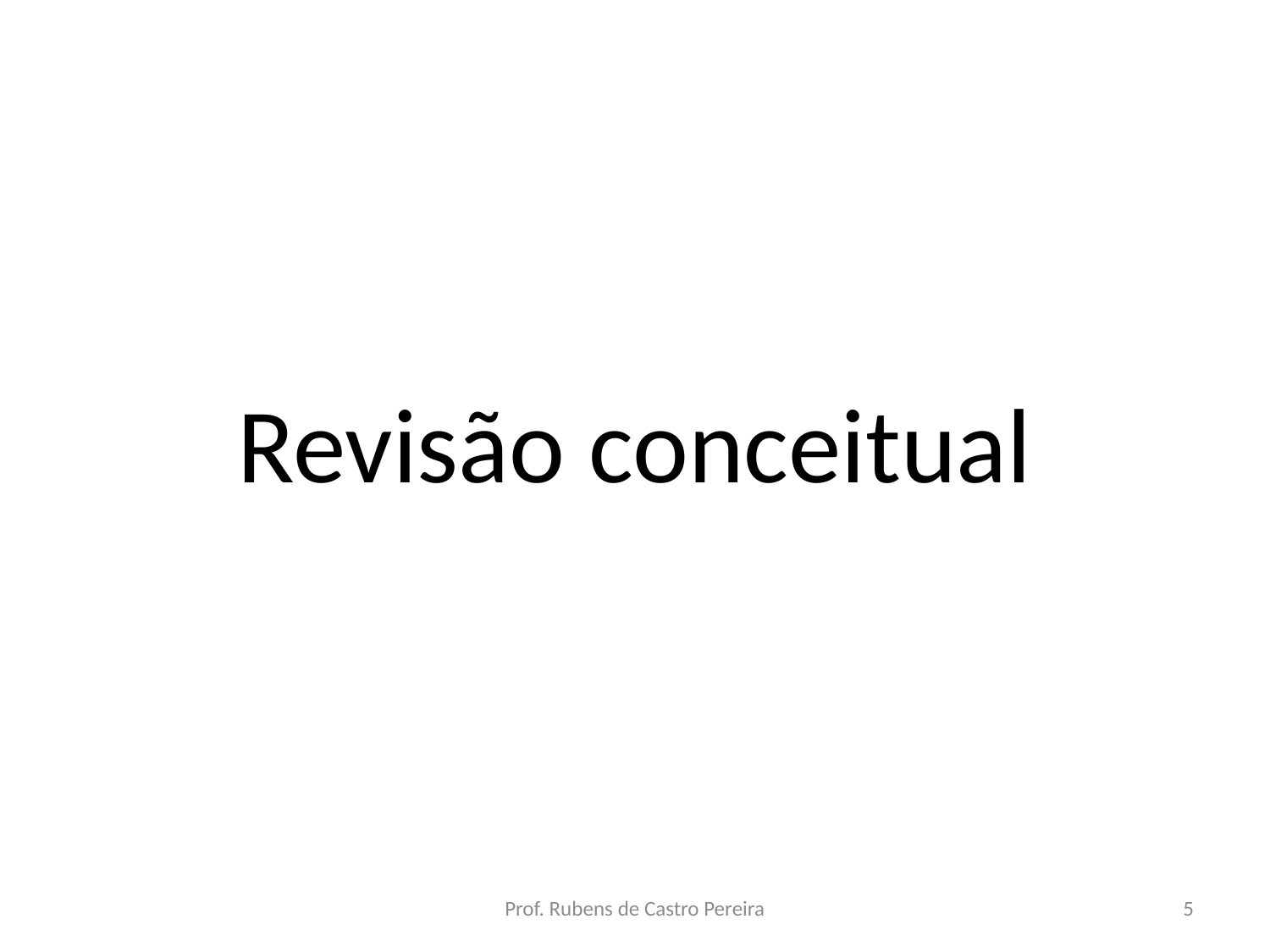

#

Revisão conceitual
Prof. Rubens de Castro Pereira
5